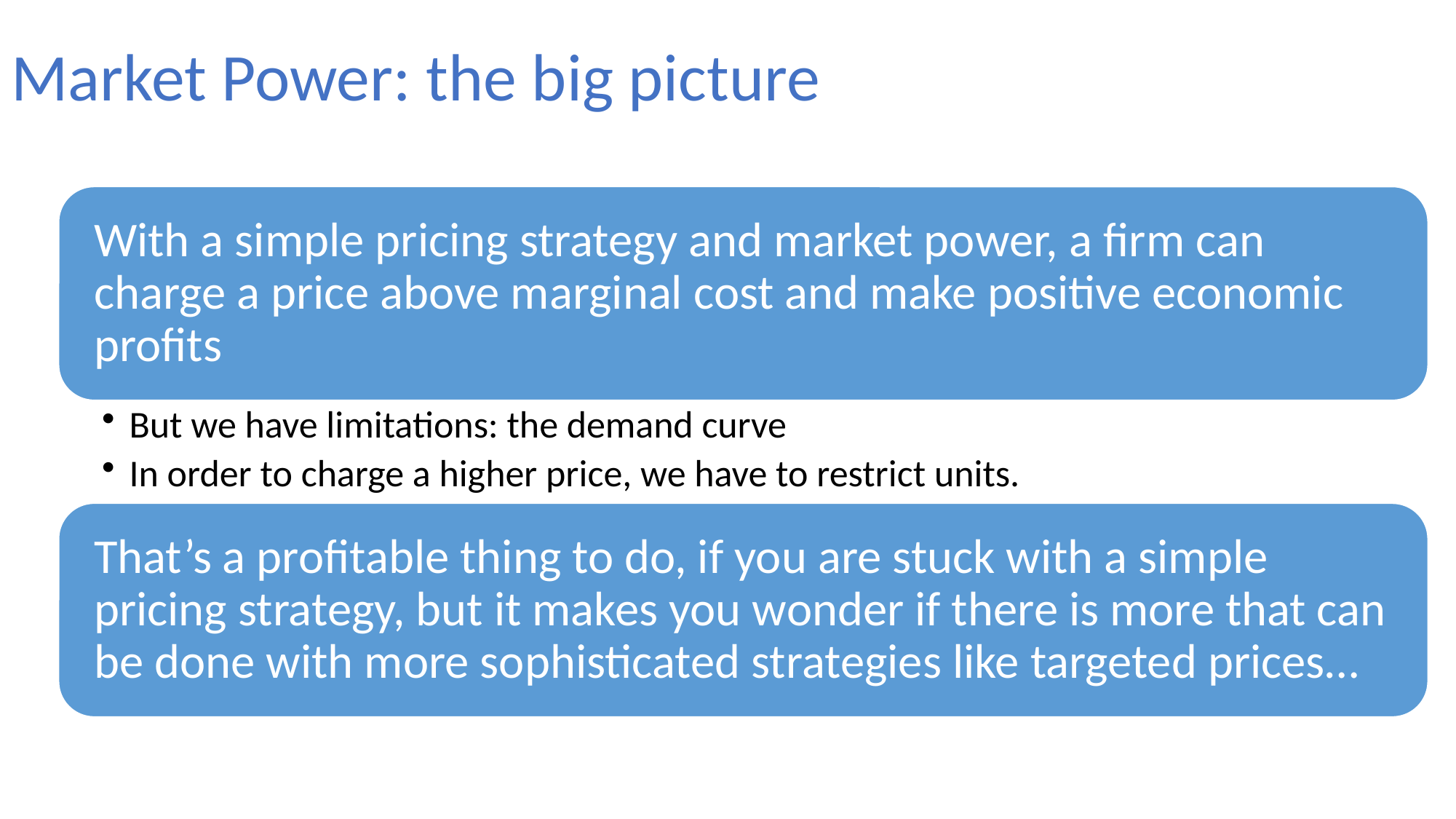

# Market Power: the big picture
With a simple pricing strategy and market power, a firm can charge a price above marginal cost and make positive economic profits
But we have limitations: the demand curve
In order to charge a higher price, we have to restrict units.
That’s a profitable thing to do, if you are stuck with a simple pricing strategy, but it makes you wonder if there is more that can be done with more sophisticated strategies like targeted prices…